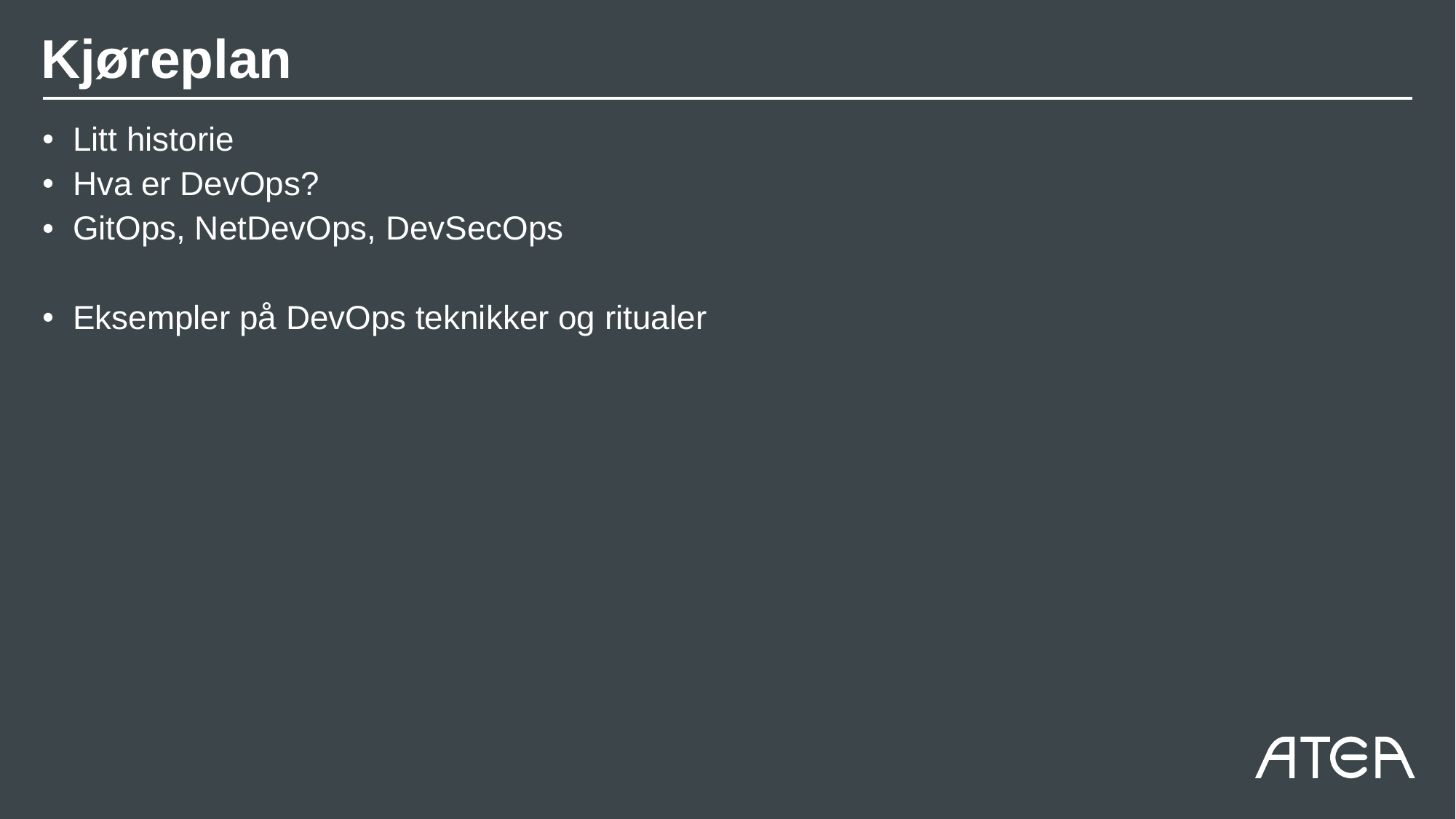

# Kjøreplan
Litt historie
Hva er DevOps?
GitOps, NetDevOps, DevSecOps

Eksempler på DevOps teknikker og ritualer